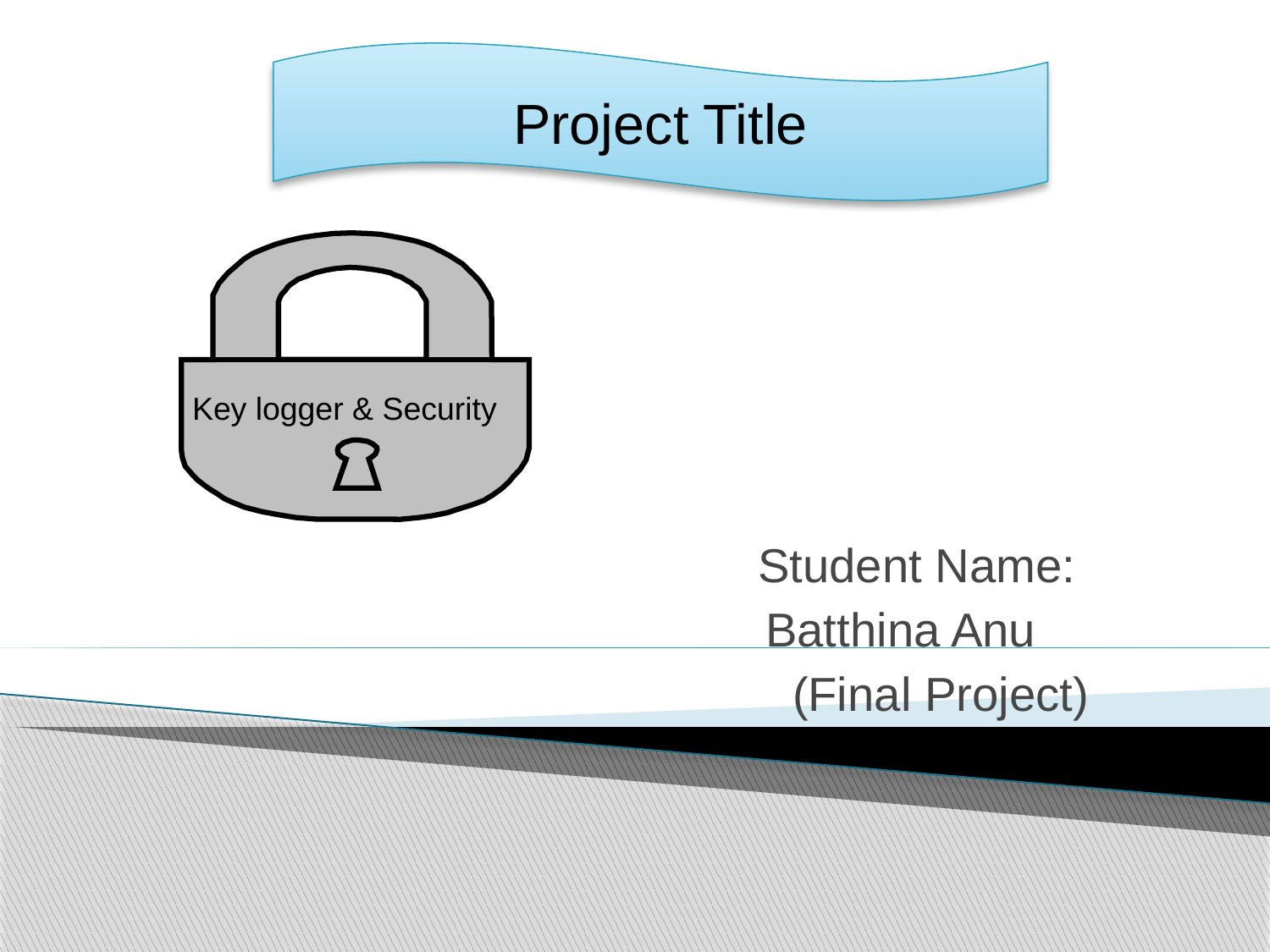

Project Title

Student Name:
Batthina Anu
             (Final Project)

Key logger & Security